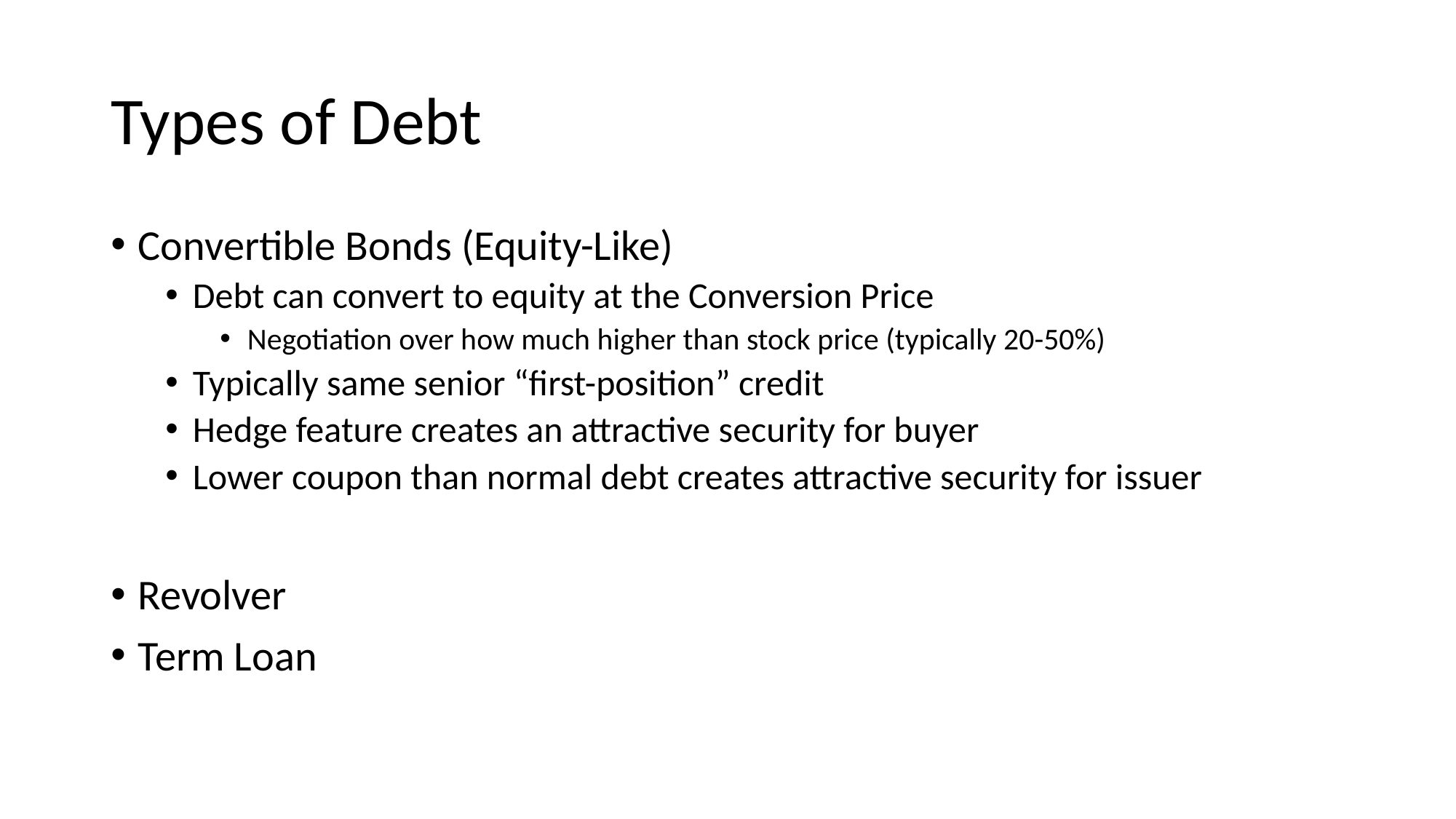

# Types of Debt
Convertible Bonds (Equity-Like)
Debt can convert to equity at the Conversion Price
Negotiation over how much higher than stock price (typically 20-50%)
Typically same senior “first-position” credit
Hedge feature creates an attractive security for buyer
Lower coupon than normal debt creates attractive security for issuer

Revolver
Term Loan